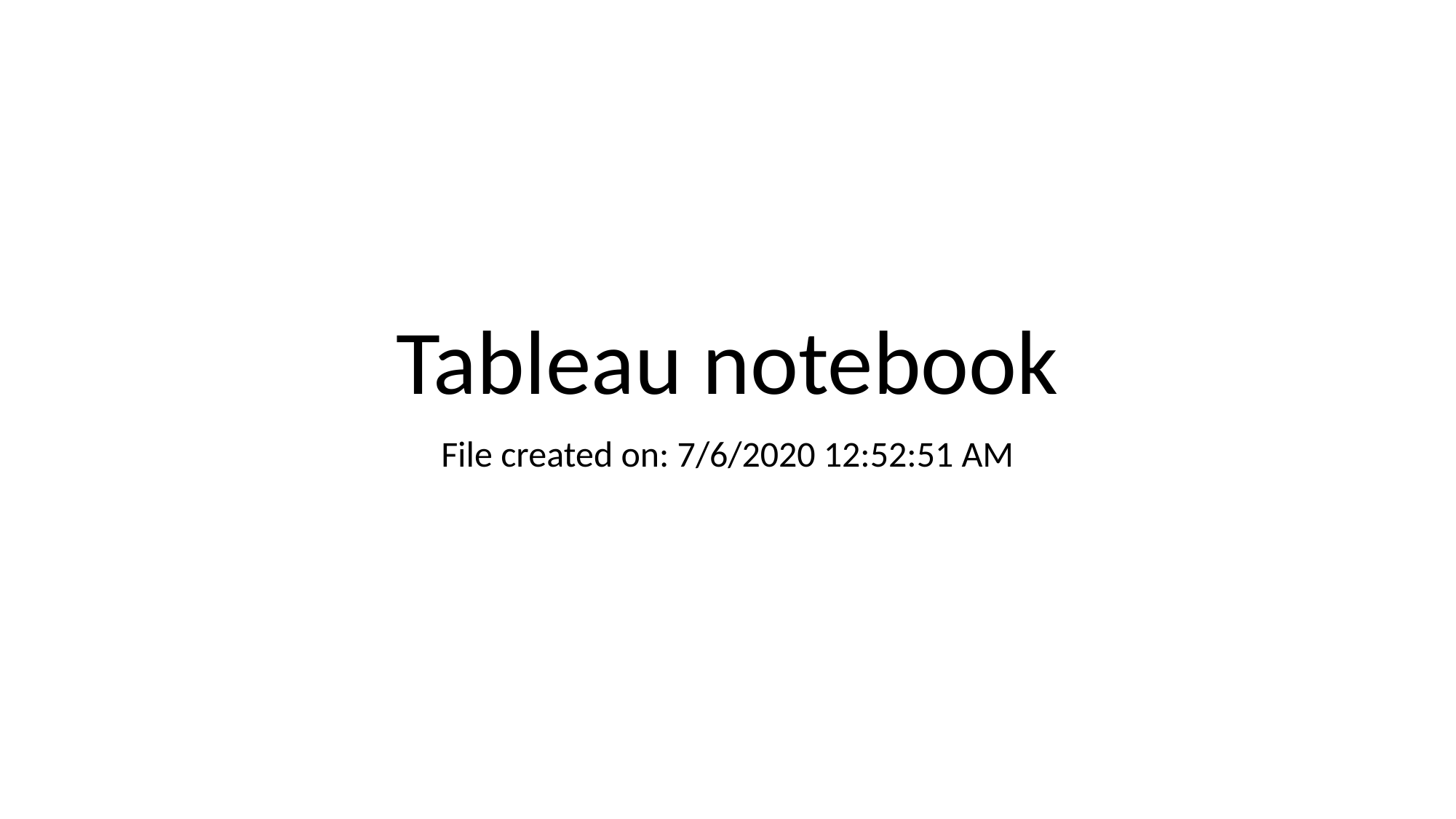

# Tableau notebook
File created on: 7/6/2020 12:52:51 AM